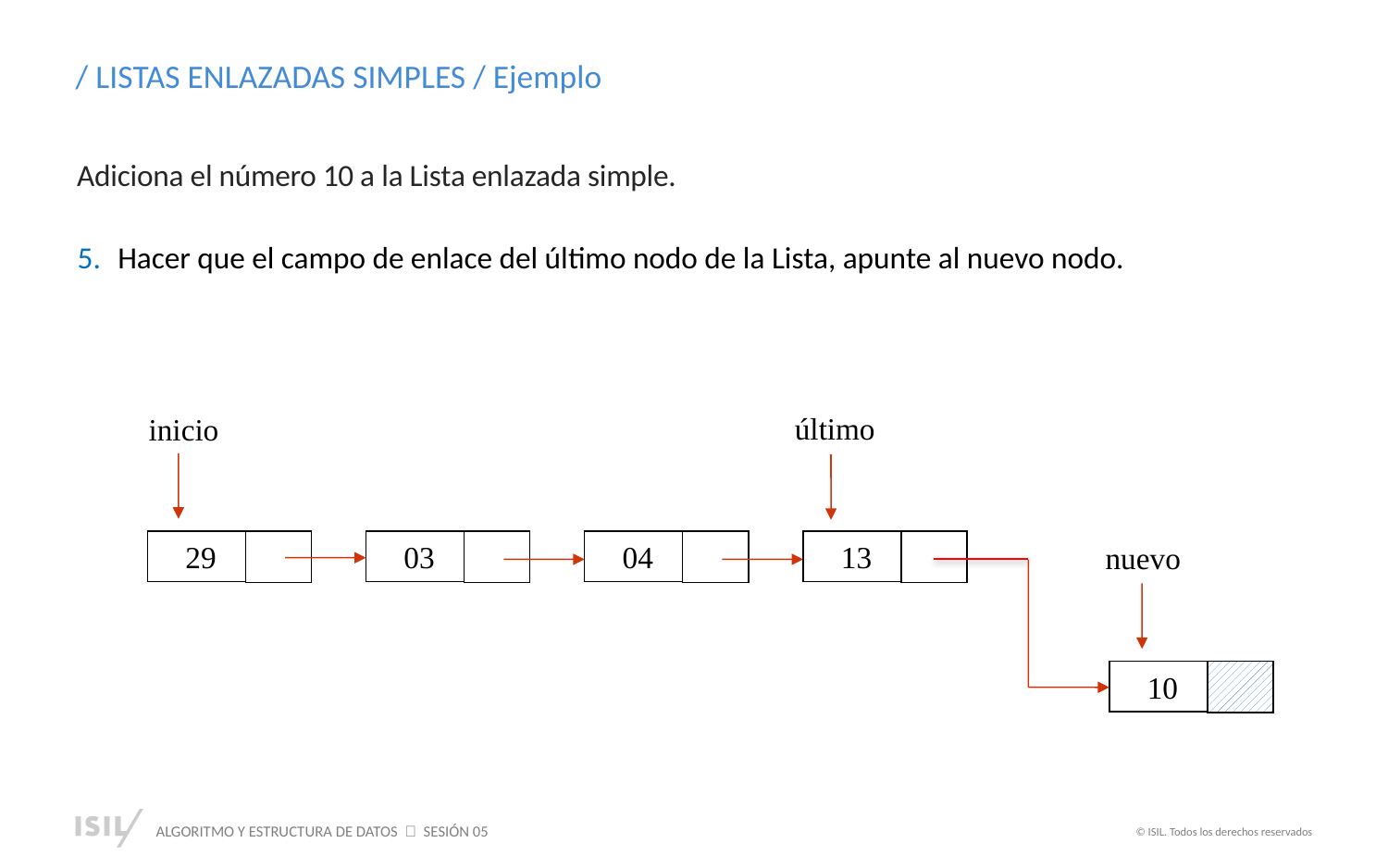

/ LISTAS ENLAZADAS SIMPLES / Ejemplo
Adiciona el número 10 a la Lista enlazada simple.
Hacer que el campo de enlace del último nodo de la Lista, apunte al nuevo nodo.
último
inicio

29

03

04

13

nuevo

10